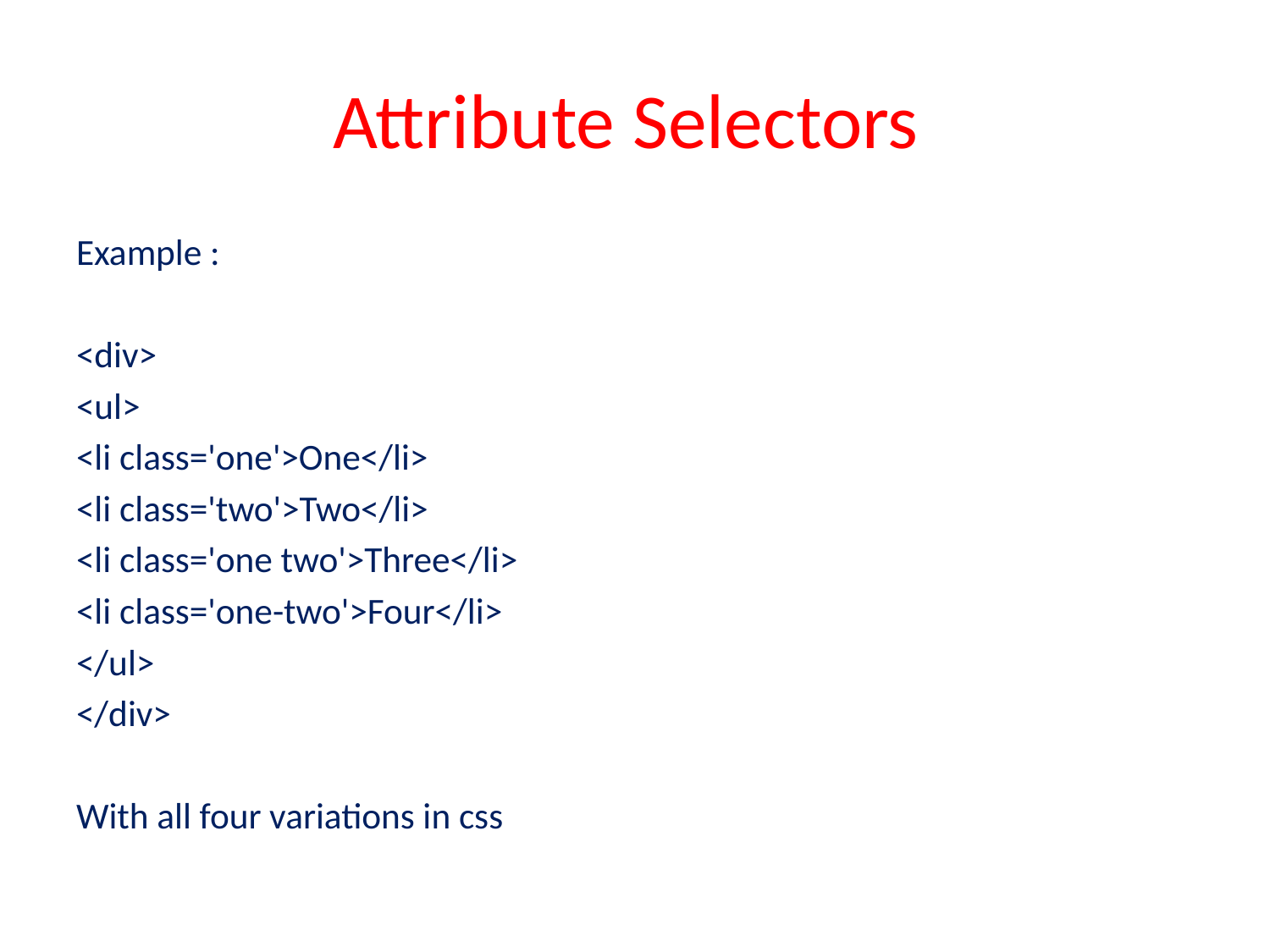

# Attribute Selectors
Example :

<div>
<ul>
<li class='one'>One</li>
<li class='two'>Two</li>
<li class='one two'>Three</li>
<li class='one-two'>Four</li>
</ul>
</div>

With all four variations in css